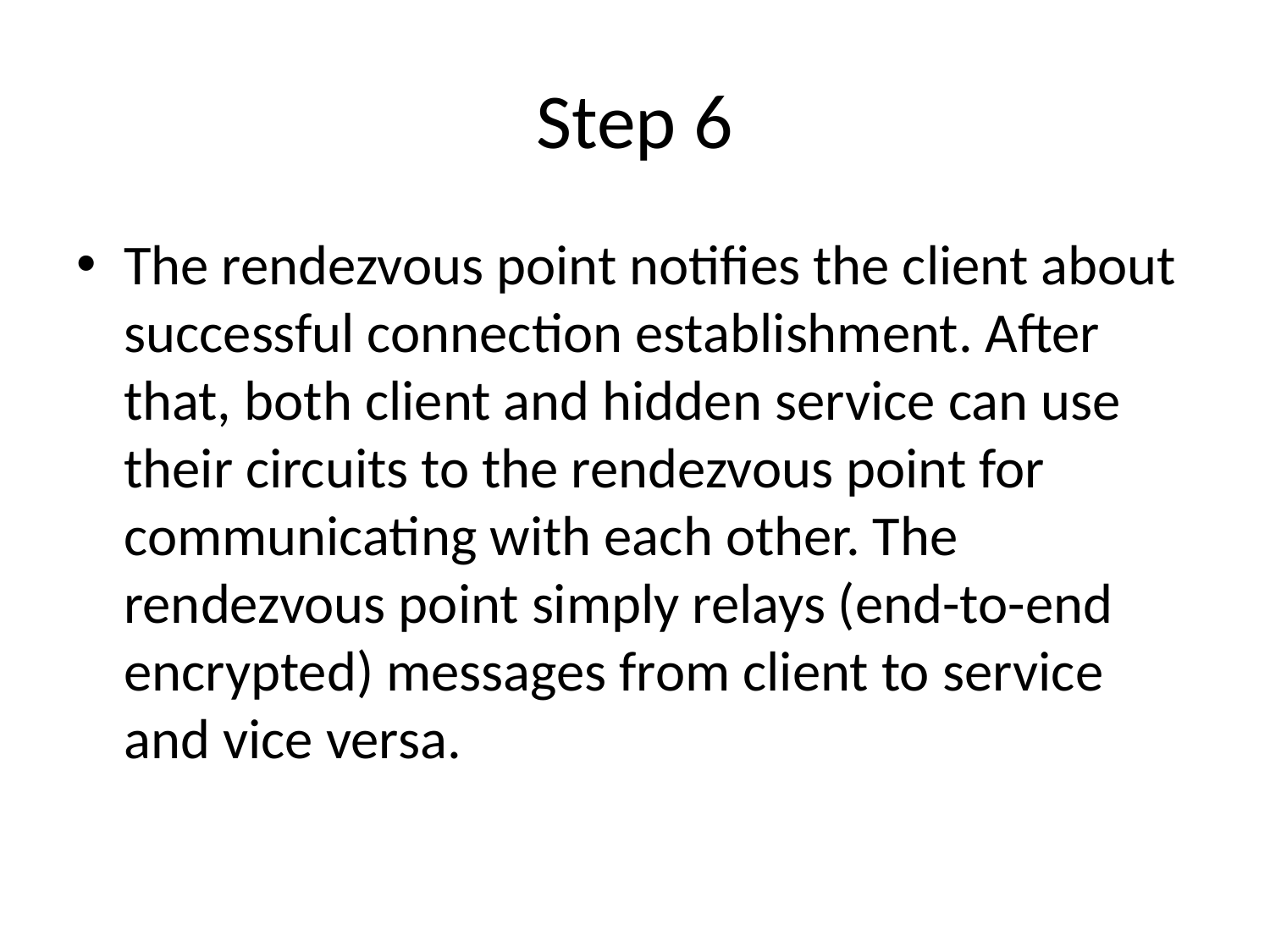

# Step 6
The rendezvous point notifies the client about successful connection establishment. After that, both client and hidden service can use their circuits to the rendezvous point for communicating with each other. The rendezvous point simply relays (end-to-end encrypted) messages from client to service and vice versa.